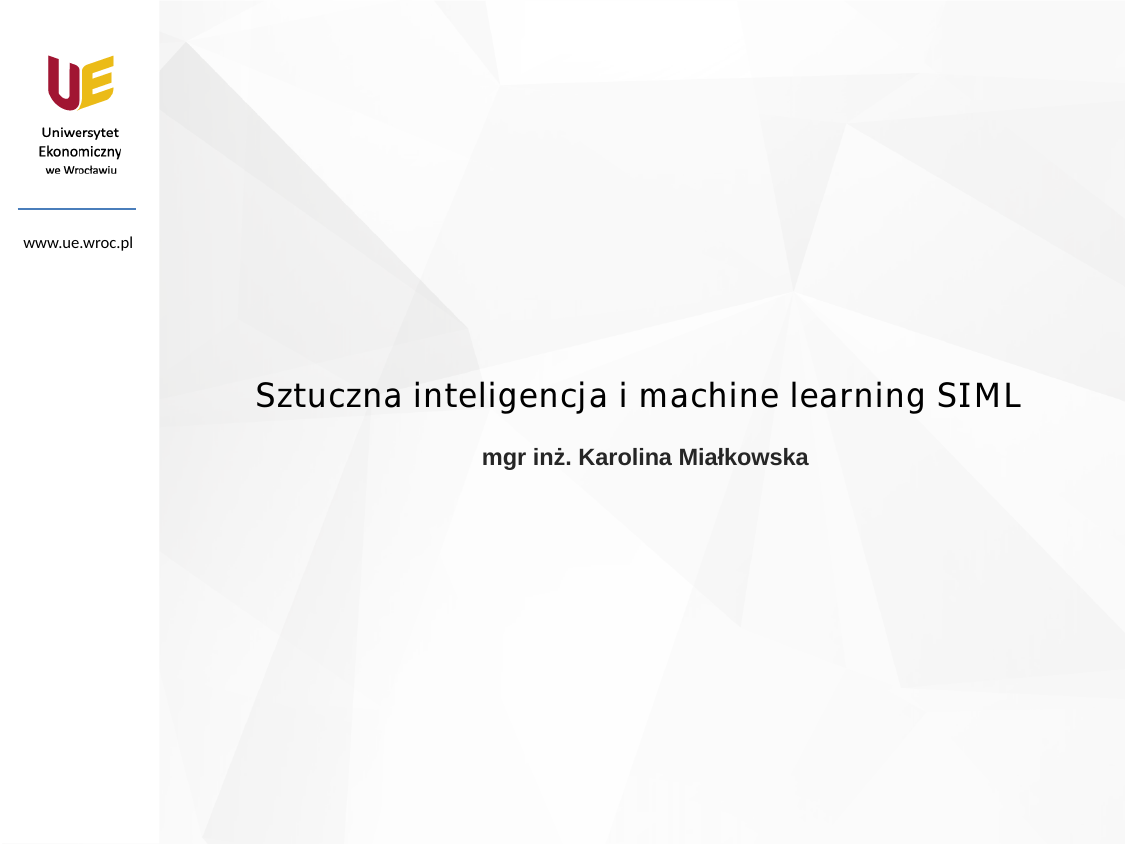

# Sztuczna inteligencja i machine learning SIML  mgr inż. Karolina Miałkowska